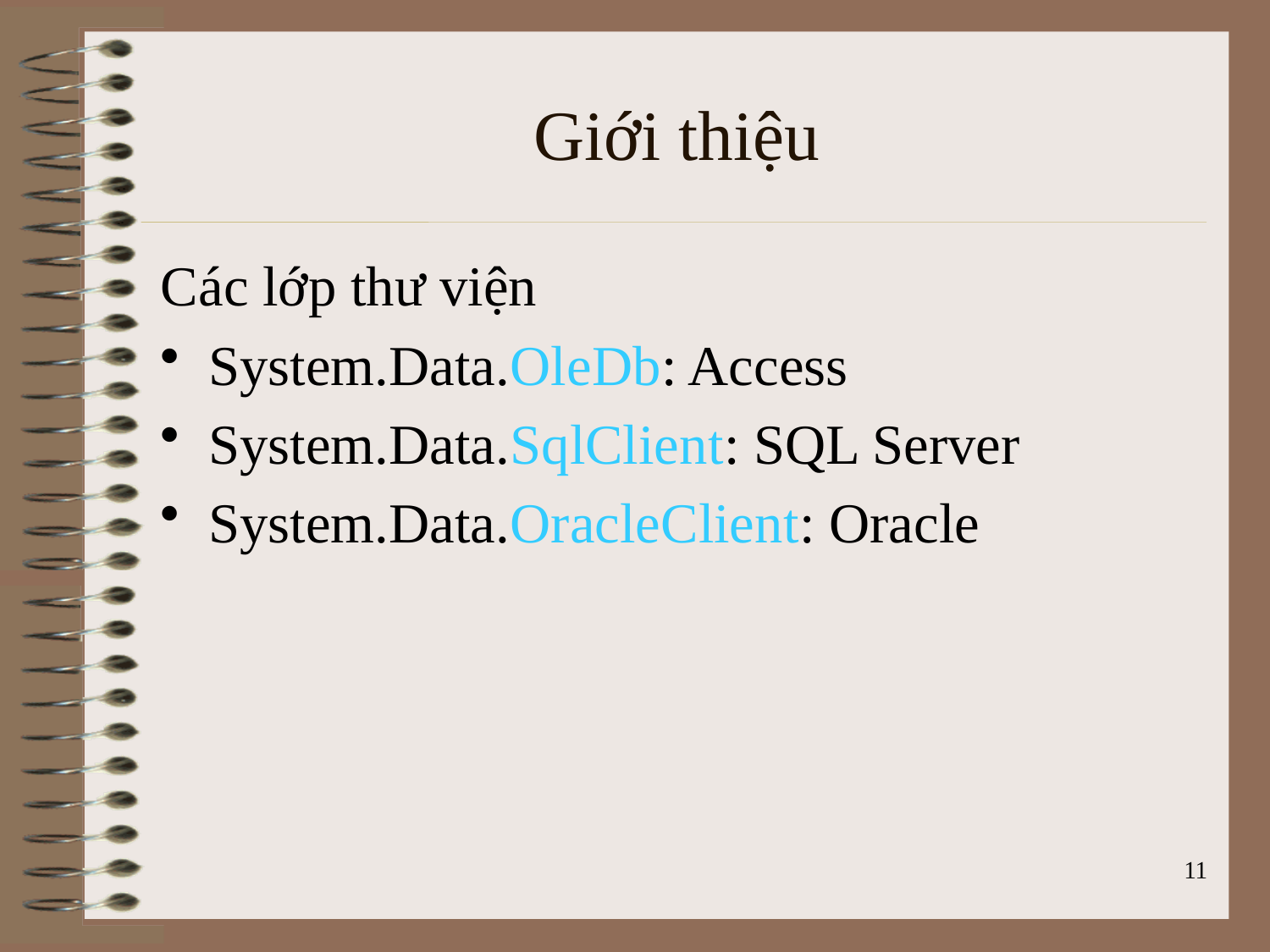

# Giới thiệu
Các lớp thư viện
System.Data.OleDb: Access
System.Data.SqlClient: SQL Server
System.Data.OracleClient: Oracle
11